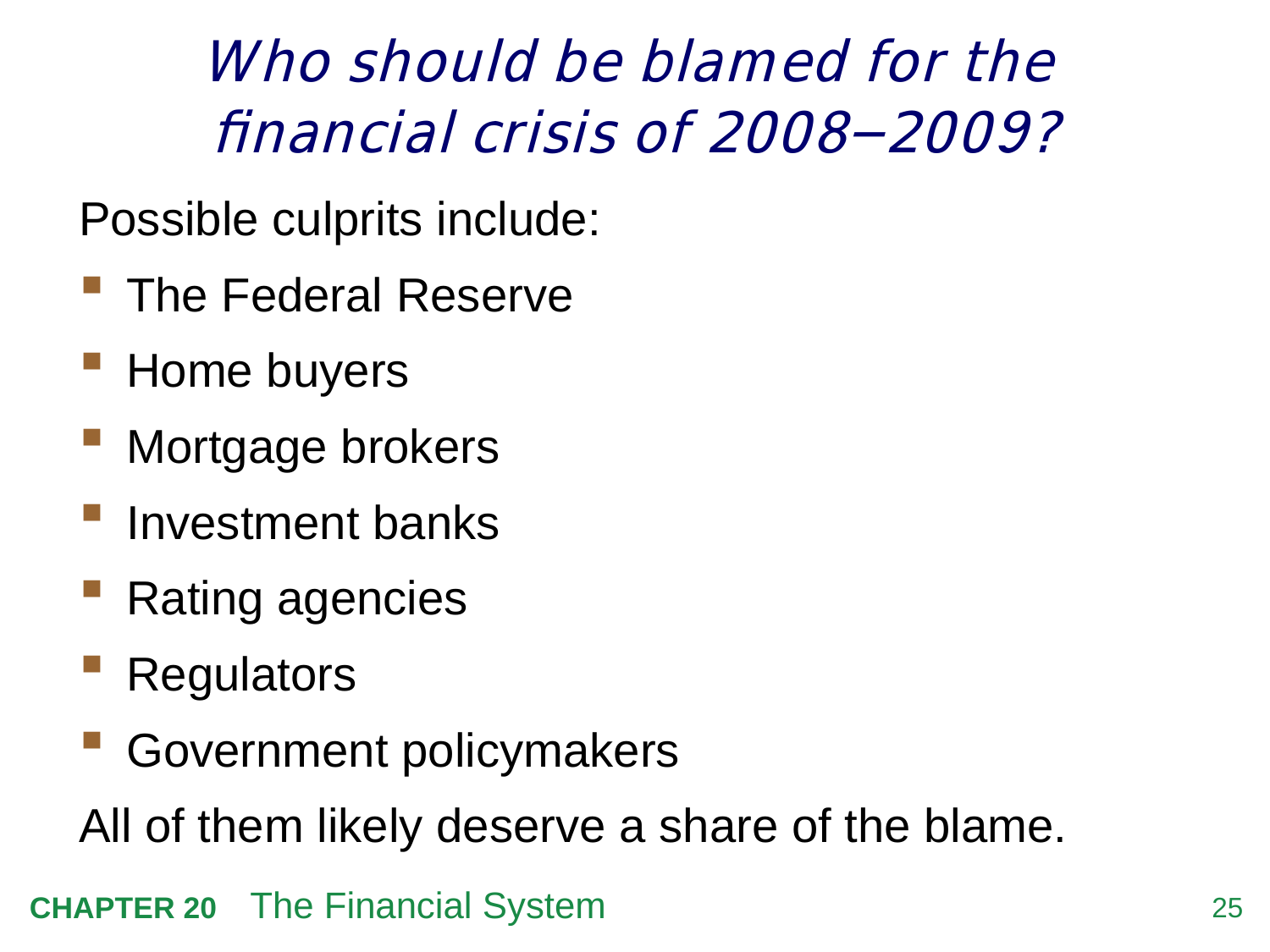

# Who should be blamed for the financial crisis of 2008–2009?
Possible culprits include:
The Federal Reserve
Home buyers
Mortgage brokers
Investment banks
Rating agencies
Regulators
Government policymakers
All of them likely deserve a share of the blame.